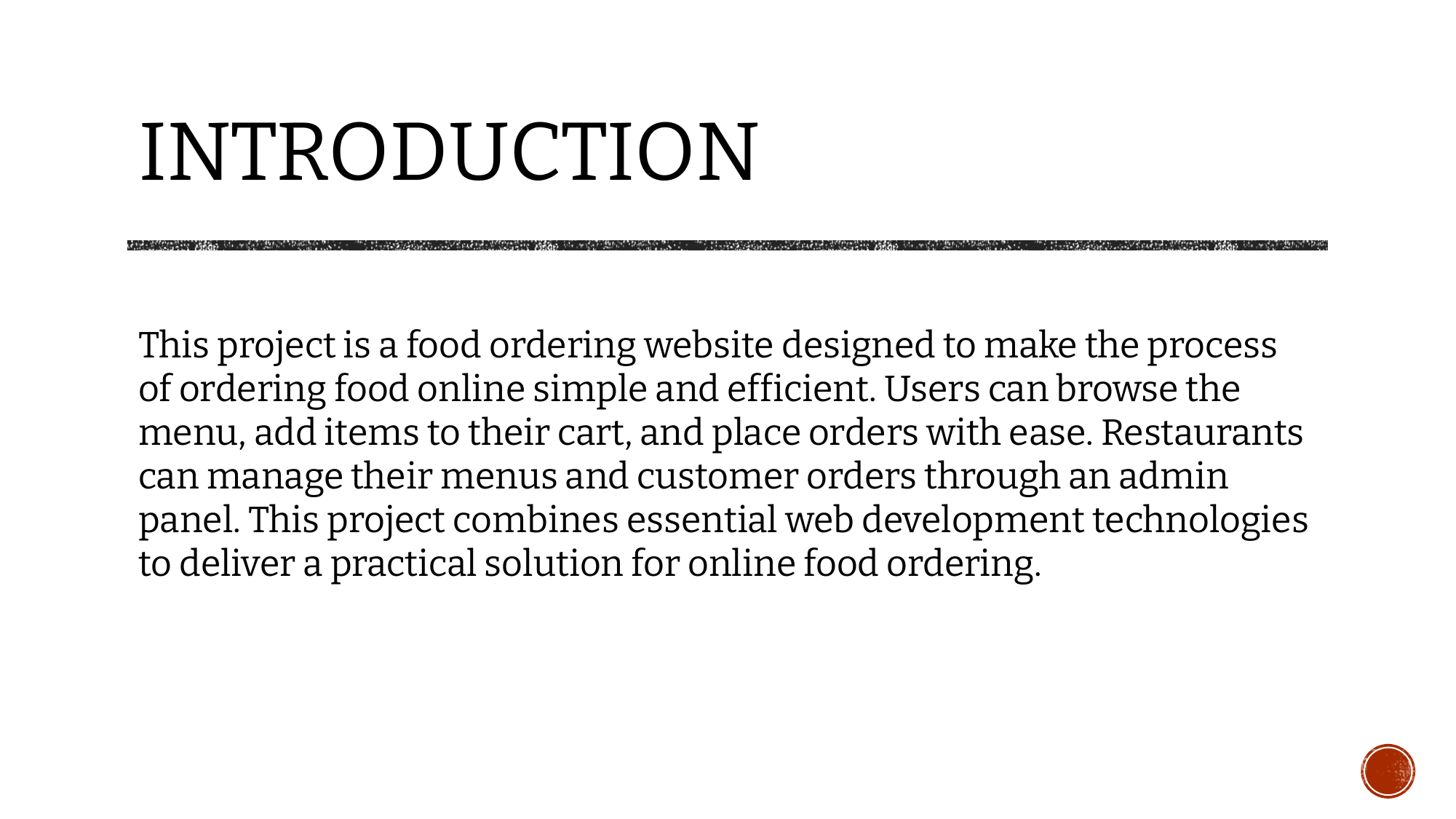

# introduction

### Chart

| Category |
|---|
This project is a food ordering website designed to make the process of ordering food online simple and efficient. Users can browse the menu, add items to their cart, and place orders with ease. Restaurants can manage their menus and customer orders through an admin panel. This project combines essential web development technologies to deliver a practical solution for online food ordering.